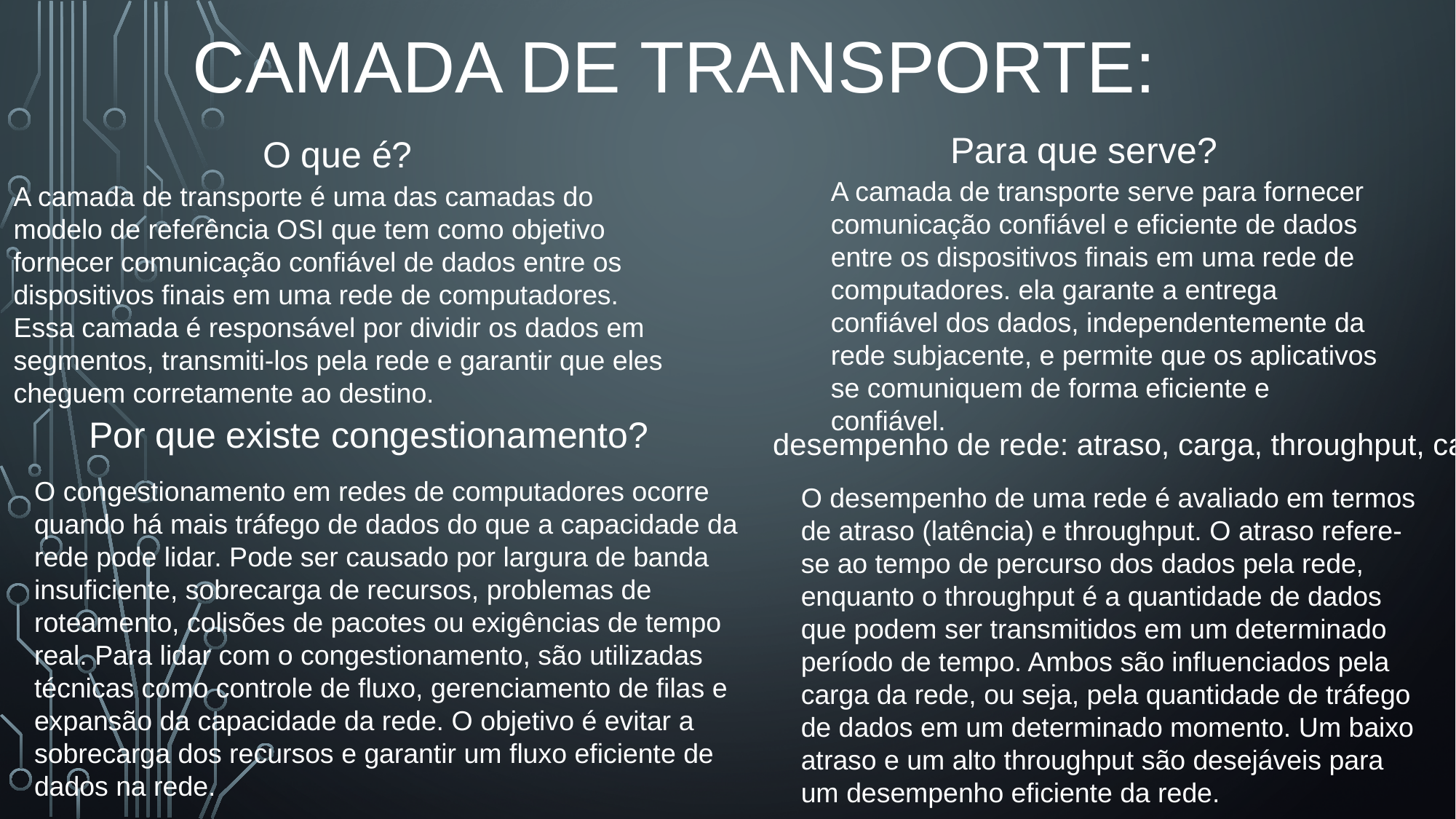

# Camada de transporte:
Para que serve?
O que é?
A camada de transporte serve para fornecer comunicação confiável e eficiente de dados entre os dispositivos finais em uma rede de computadores. ela garante a entrega confiável dos dados, independentemente da rede subjacente, e permite que os aplicativos se comuniquem de forma eficiente e confiável.
A camada de transporte é uma das camadas do modelo de referência OSI que tem como objetivo fornecer comunicação confiável de dados entre os dispositivos finais em uma rede de computadores. Essa camada é responsável por dividir os dados em segmentos, transmiti-los pela rede e garantir que eles cheguem corretamente ao destino.
Por que existe congestionamento?
desempenho de rede: atraso, carga, throughput, carga:
O congestionamento em redes de computadores ocorre quando há mais tráfego de dados do que a capacidade da rede pode lidar. Pode ser causado por largura de banda insuficiente, sobrecarga de recursos, problemas de roteamento, colisões de pacotes ou exigências de tempo real. Para lidar com o congestionamento, são utilizadas técnicas como controle de fluxo, gerenciamento de filas e expansão da capacidade da rede. O objetivo é evitar a sobrecarga dos recursos e garantir um fluxo eficiente de dados na rede.
O desempenho de uma rede é avaliado em termos de atraso (latência) e throughput. O atraso refere-se ao tempo de percurso dos dados pela rede, enquanto o throughput é a quantidade de dados que podem ser transmitidos em um determinado período de tempo. Ambos são influenciados pela carga da rede, ou seja, pela quantidade de tráfego de dados em um determinado momento. Um baixo atraso e um alto throughput são desejáveis para um desempenho eficiente da rede.